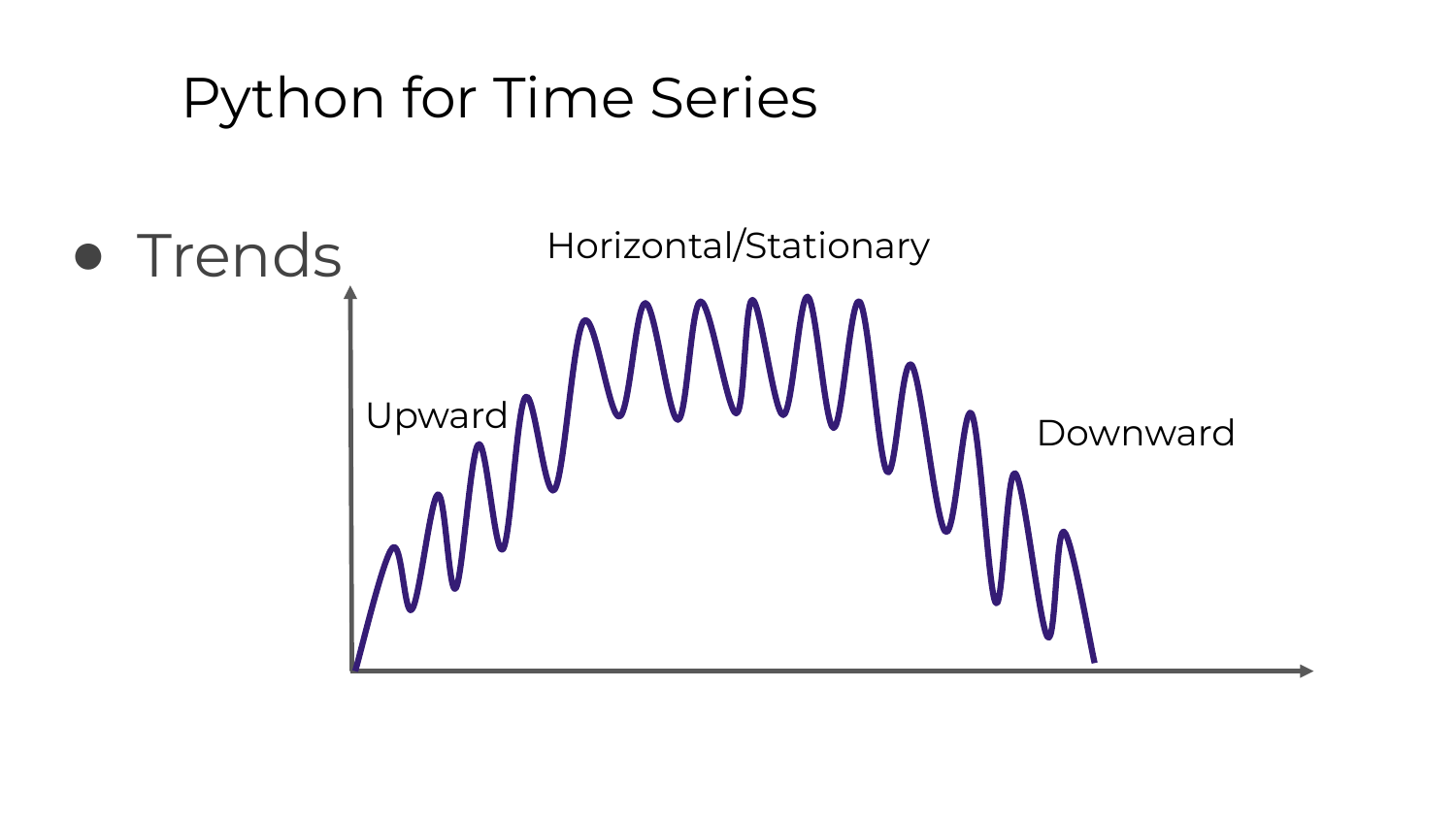

# Python for Time Series

Trends
Horizontal/Stationary

Upward
Downward